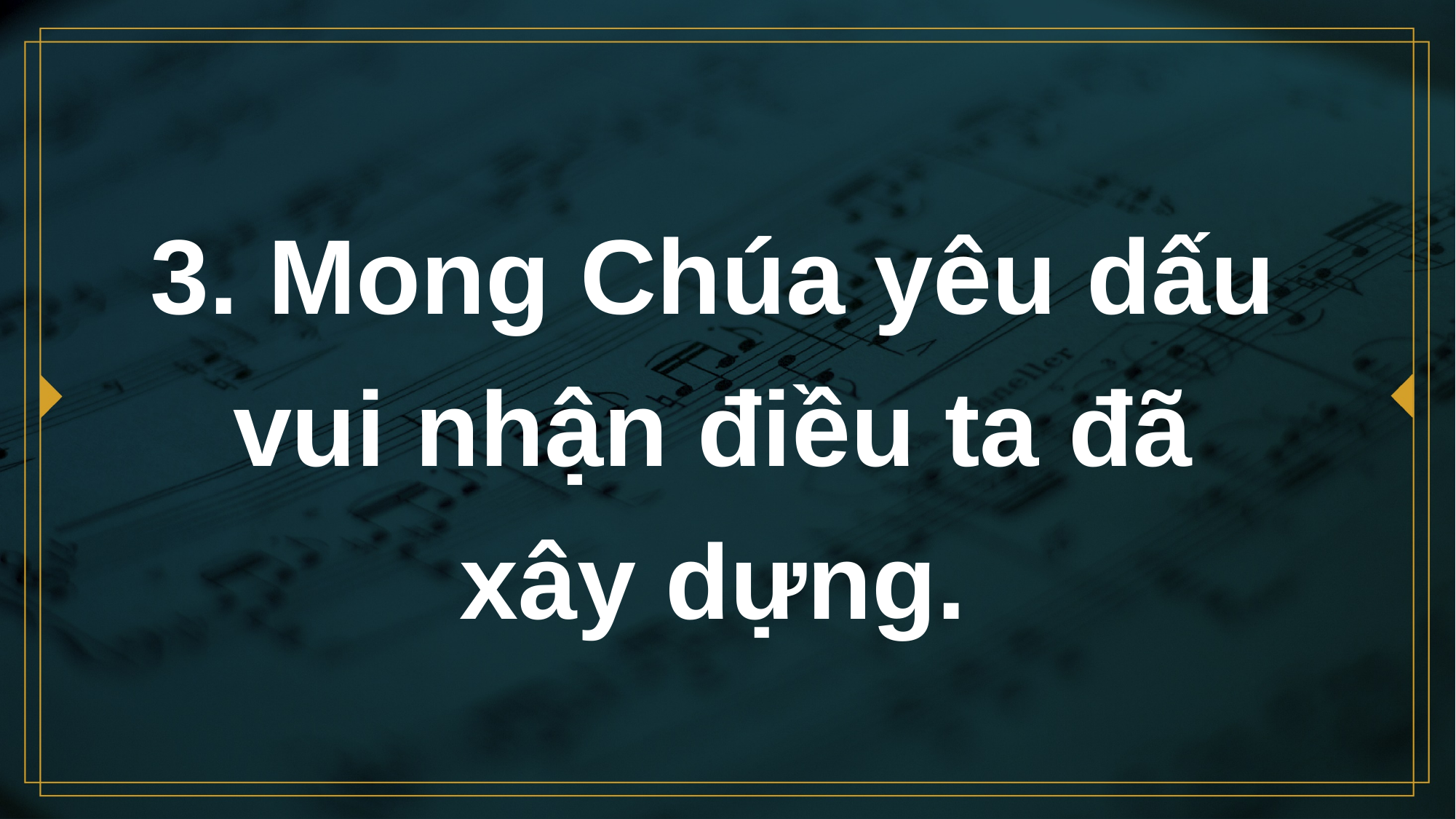

# 3. Mong Chúa yêu dấu vui nhận điều ta đã xây dựng.